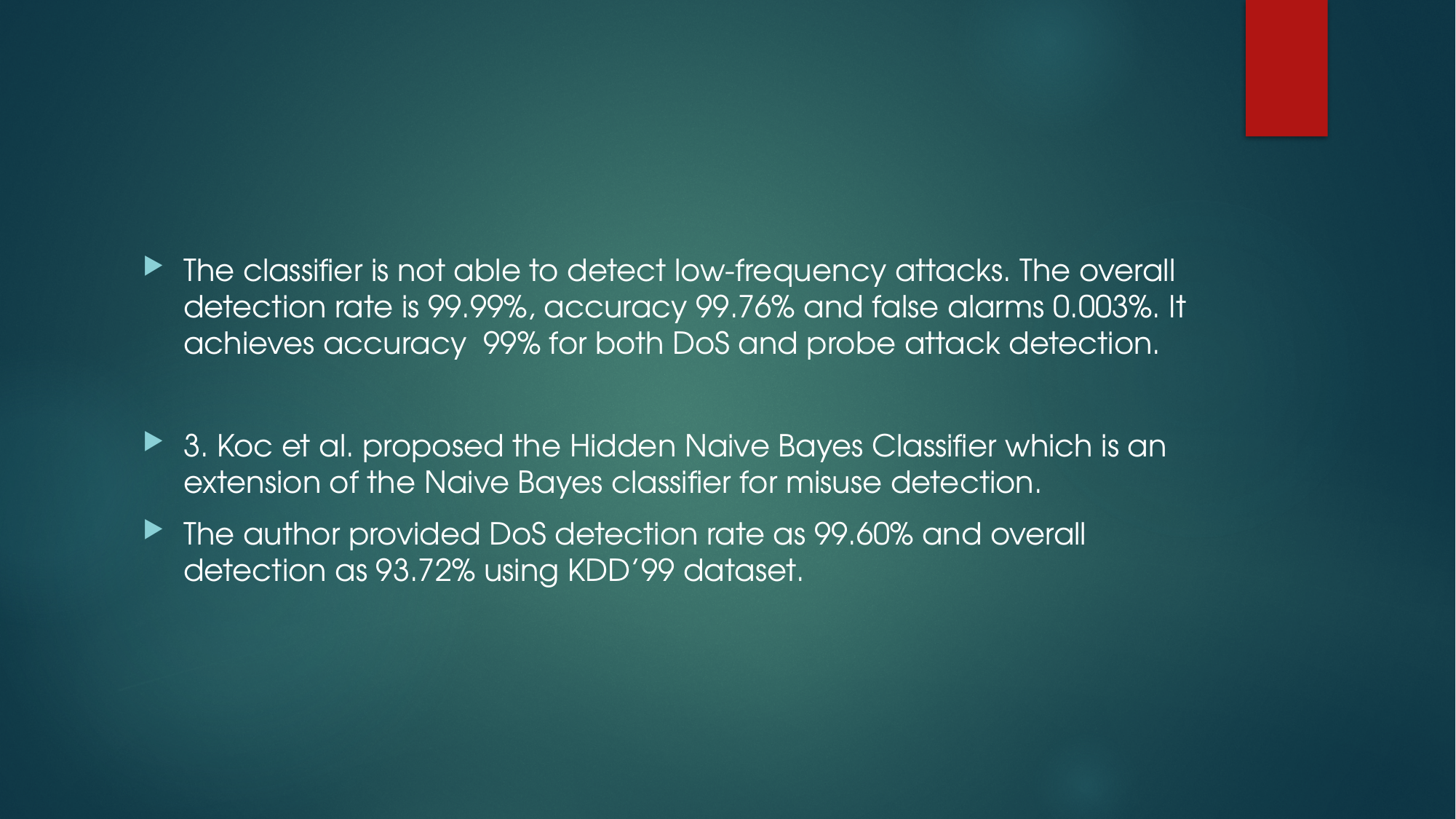

#
The classifier is not able to detect low-frequency attacks. The overall detection rate is 99.99%, accuracy 99.76% and false alarms 0.003%. It achieves accuracy  99% for both DoS and probe attack detection.

3. Koc et al. proposed the Hidden Naive Bayes Classifier which is an extension of the Naive Bayes classifier for misuse detection.
The author provided DoS detection rate as 99.60% and overall detection as 93.72% using KDD’99 dataset.